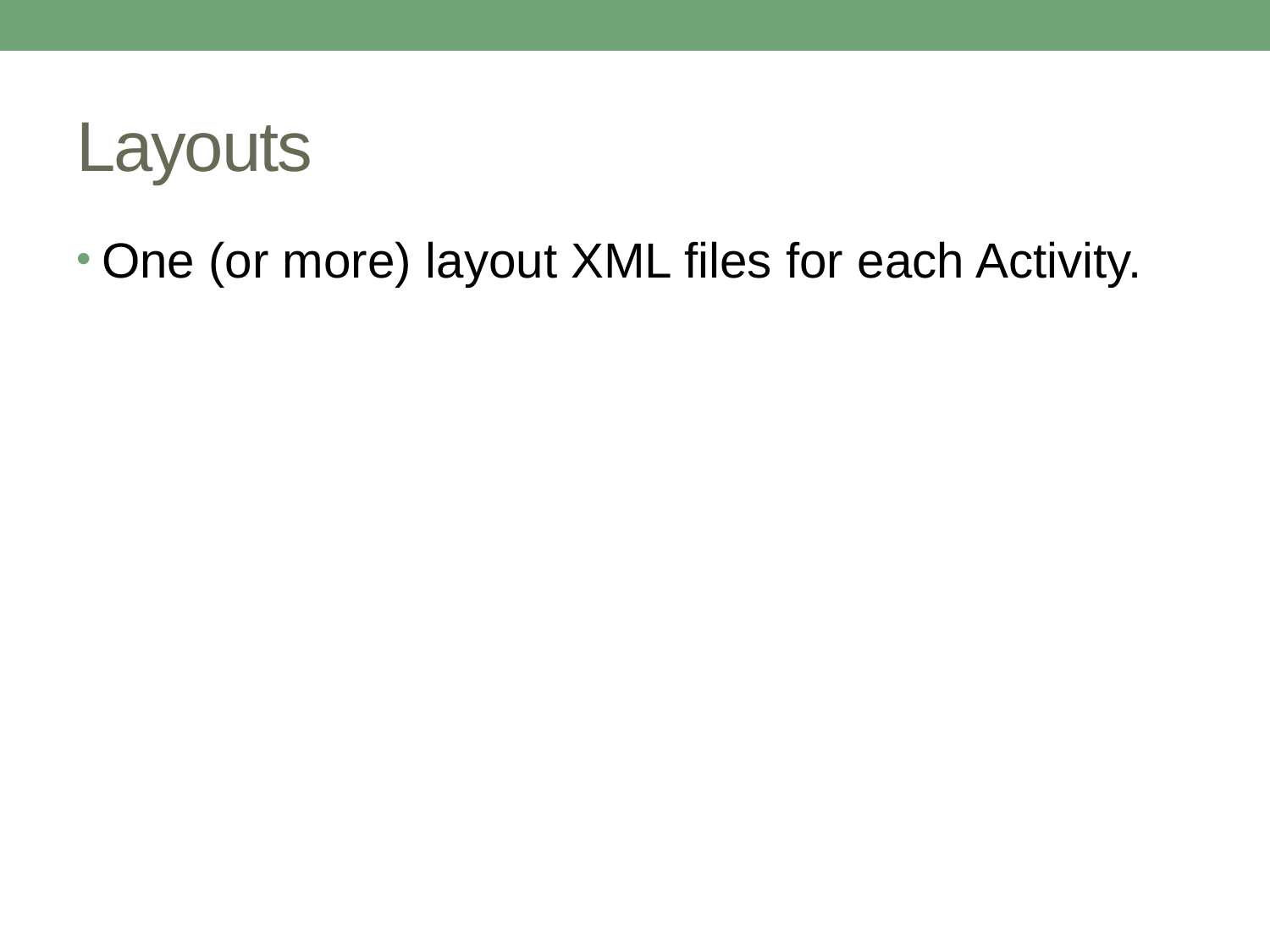

# Layouts
One (or more) layout XML files for each Activity.